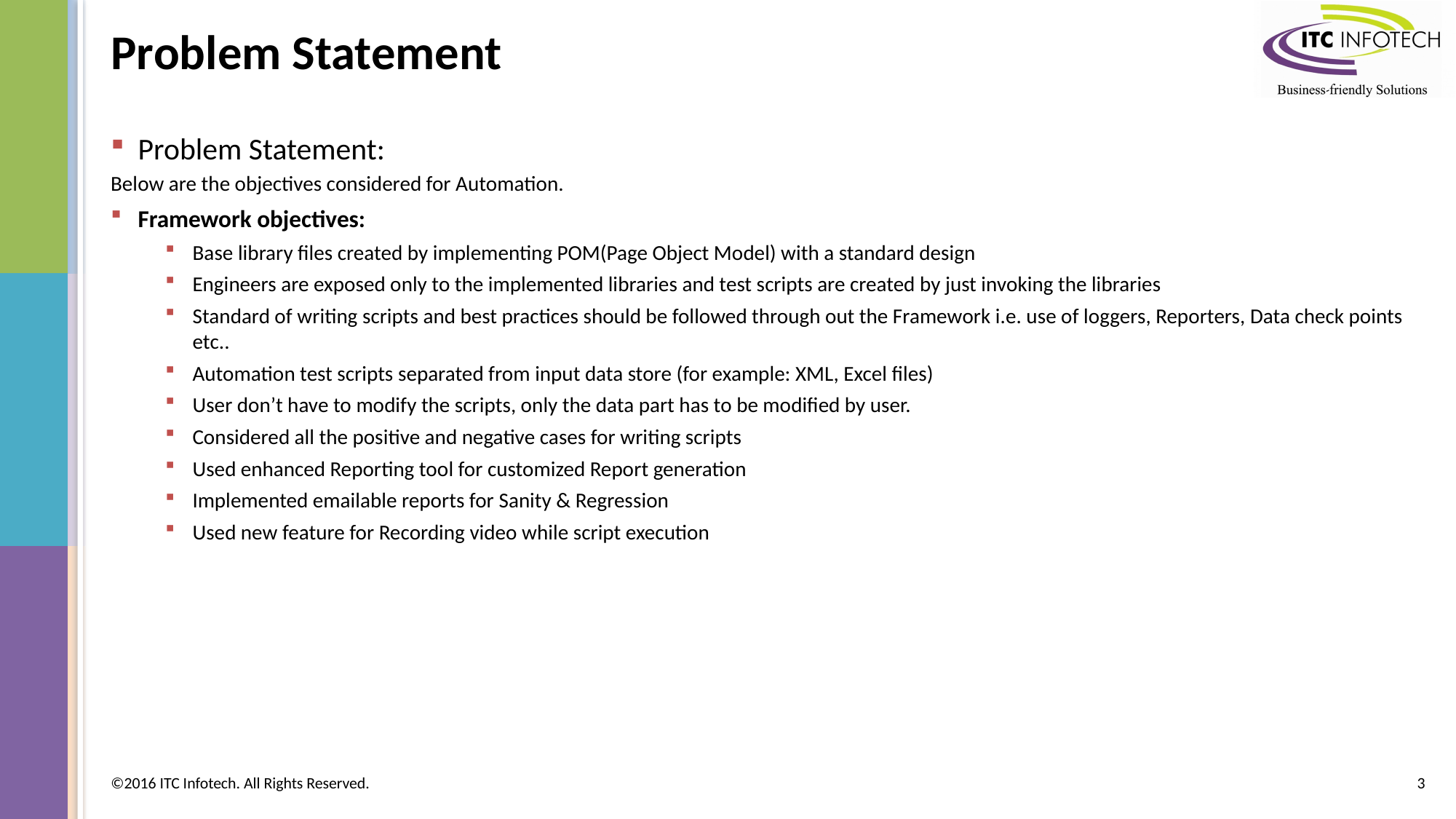

# Problem Statement
Problem Statement:
Below are the objectives considered for Automation.
Framework objectives:
Base library files created by implementing POM(Page Object Model) with a standard design
Engineers are exposed only to the implemented libraries and test scripts are created by just invoking the libraries
Standard of writing scripts and best practices should be followed through out the Framework i.e. use of loggers, Reporters, Data check points etc..
Automation test scripts separated from input data store (for example: XML, Excel files)
User don’t have to modify the scripts, only the data part has to be modified by user.
Considered all the positive and negative cases for writing scripts
Used enhanced Reporting tool for customized Report generation
Implemented emailable reports for Sanity & Regression
Used new feature for Recording video while script execution

3
©2016 ITC Infotech. All Rights Reserved.